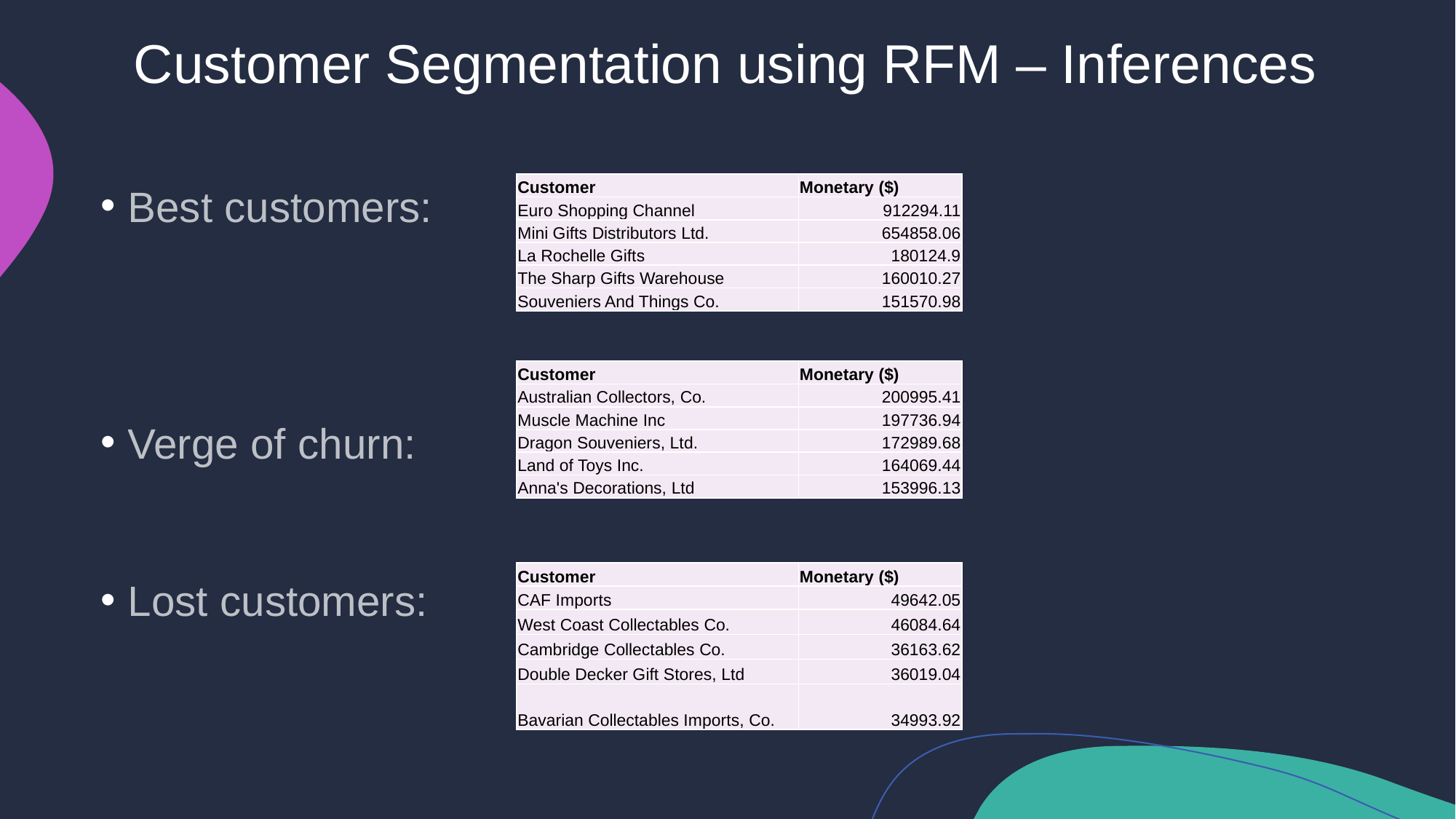

# Customer Segmentation using RFM – Inferences
Best customers:

Verge of churn:

Lost customers:

| Customer | Monetary ($) |
| --- | --- |
| Euro Shopping Channel | 912294.11 |
| Mini Gifts Distributors Ltd. | 654858.06 |
| La Rochelle Gifts | 180124.9 |
| The Sharp Gifts Warehouse | 160010.27 |
| Souveniers And Things Co. | 151570.98 |
| Customer | Monetary ($) |
| --- | --- |
| Australian Collectors, Co. | 200995.41 |
| Muscle Machine Inc | 197736.94 |
| Dragon Souveniers, Ltd. | 172989.68 |
| Land of Toys Inc. | 164069.44 |
| Anna's Decorations, Ltd | 153996.13 |
| Customer | Monetary ($) |
| --- | --- |
| CAF Imports | 49642.05 |
| West Coast Collectables Co. | 46084.64 |
| Cambridge Collectables Co. | 36163.62 |
| Double Decker Gift Stores, Ltd | 36019.04 |
| Bavarian Collectables Imports, Co. | 34993.92 |